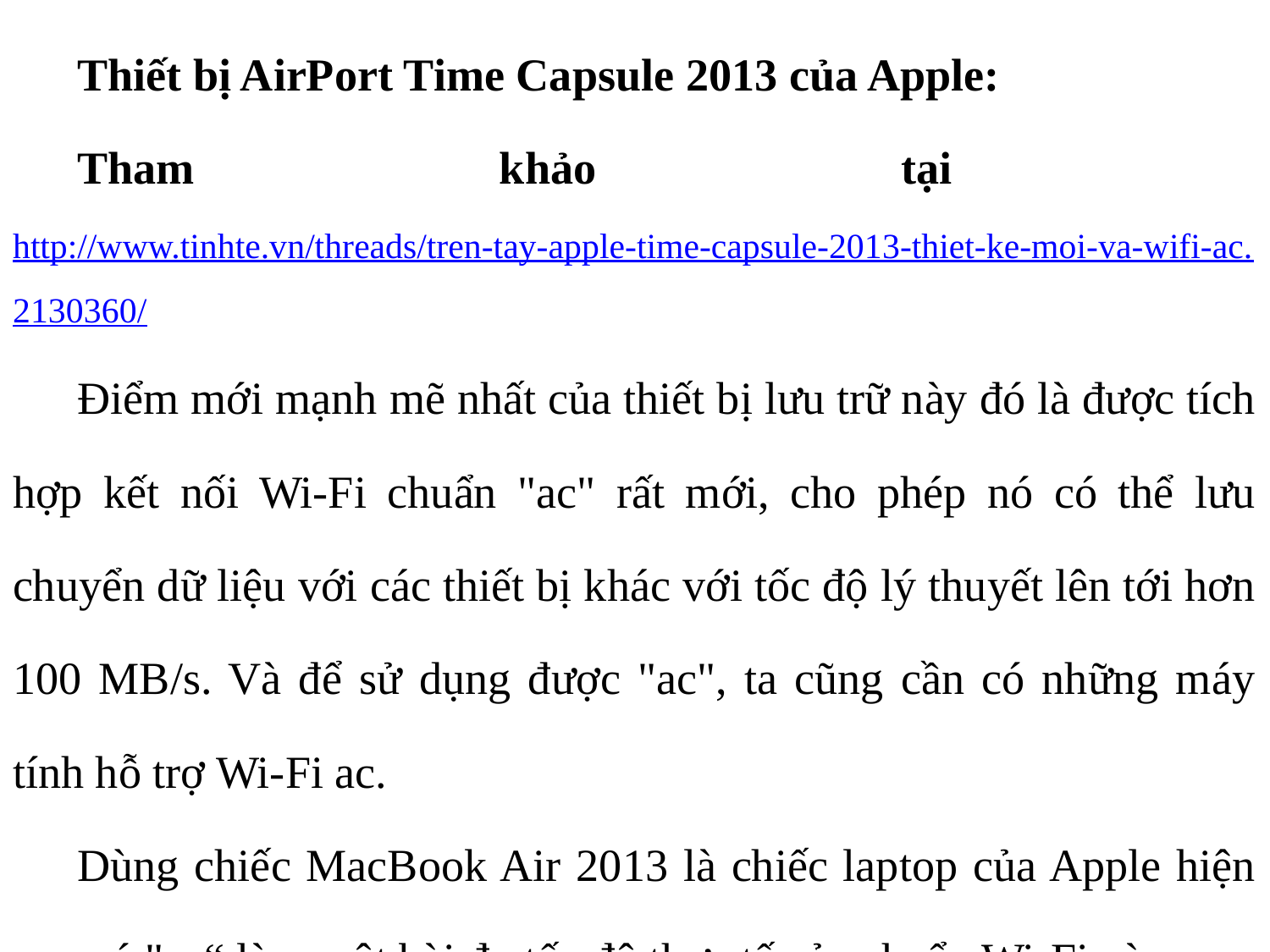

Thiết bị AirPort Time Capsule 2013 của Apple:
Tham khảo tại  http://www.tinhte.vn/threads/tren-tay-apple-time-capsule-2013-thiet-ke-moi-va-wifi-ac.2130360/
Điểm mới mạnh mẽ nhất của thiết bị lưu trữ này đó là được tích hợp kết nối Wi-Fi chuẩn "ac" rất mới, cho phép nó có thể lưu chuyển dữ liệu với các thiết bị khác với tốc độ lý thuyết lên tới hơn 100 MB/s. Và để sử dụng được "ac", ta cũng cần có những máy tính hỗ trợ Wi-Fi ac.
Dùng chiếc MacBook Air 2013 là chiếc laptop của Apple hiện nay có "ac“ làm một bài đo tốc độ thực tế của chuẩn Wi-Fi này.